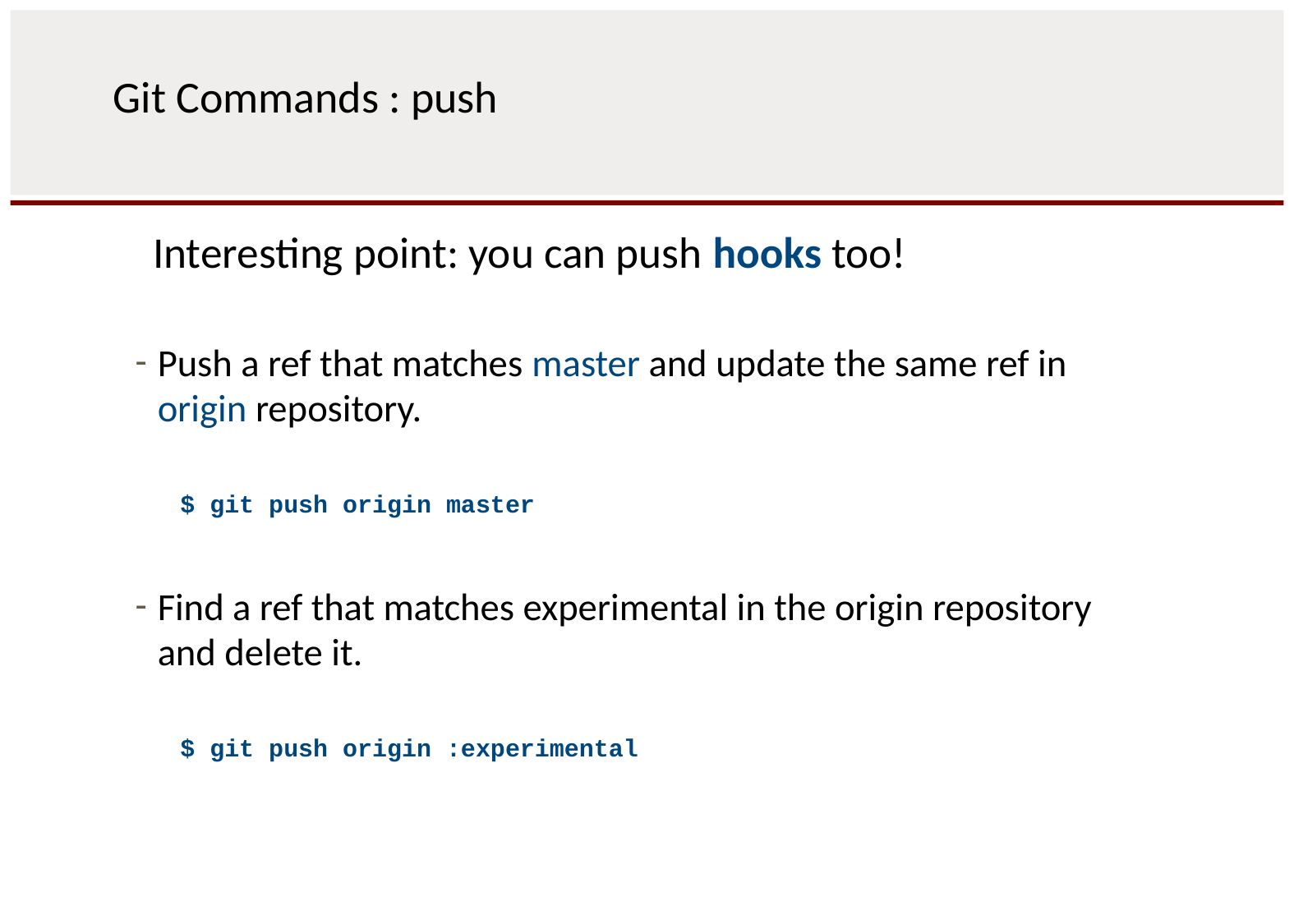

# Git Commands : push
Interesting point: you can push hooks too!

Push a ref that matches master and update the same ref in origin repository.

$ git push origin master

Find a ref that matches experimental in the origin repository and delete it.

$ git push origin :experimental